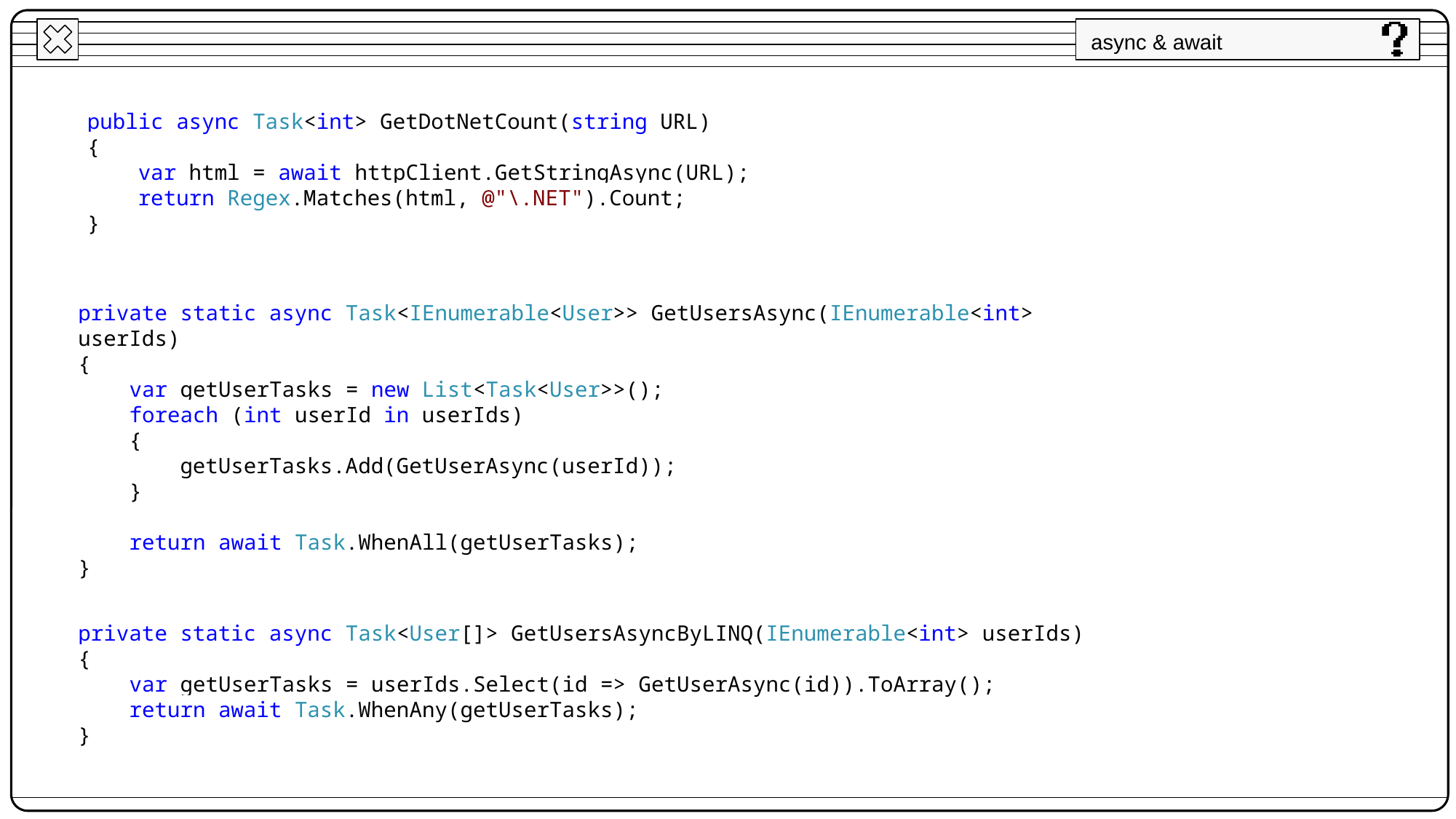

async & await
public async Task<int> GetDotNetCount(string URL)
{
    var html = await httpClient.GetStringAsync(URL);
    return Regex.Matches(html, @"\.NET").Count;
}
private static async Task<IEnumerable<User>> GetUsersAsync(IEnumerable<int> userIds)
{
    var getUserTasks = new List<Task<User>>();
    foreach (int userId in userIds)
    {
        getUserTasks.Add(GetUserAsync(userId));
    }

    return await Task.WhenAll(getUserTasks);
}
private static async Task<User[]> GetUsersAsyncByLINQ(IEnumerable<int> userIds)
{
    var getUserTasks = userIds.Select(id => GetUserAsync(id)).ToArray();
    return await Task.WhenAny(getUserTasks);
}